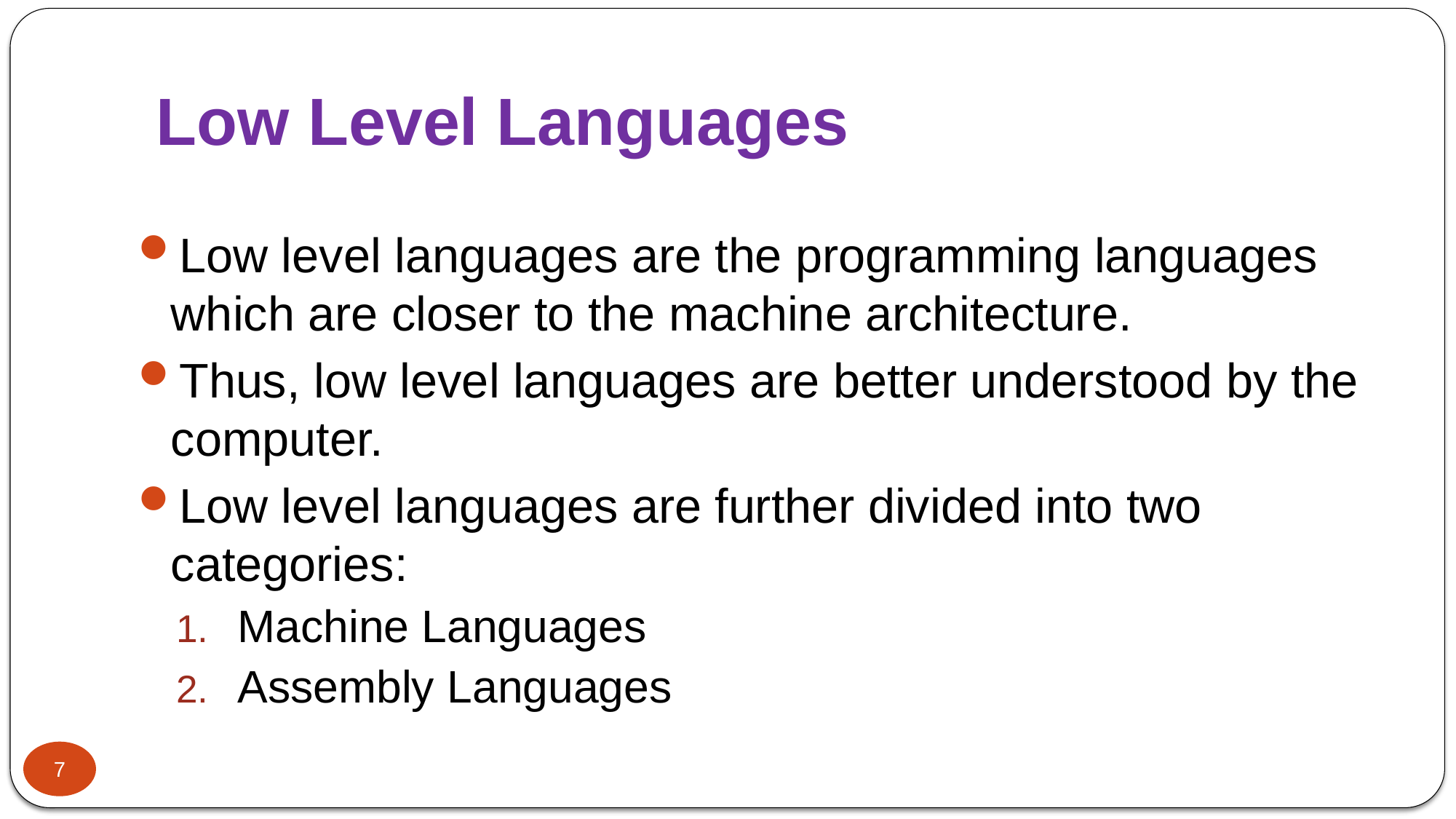

# Low Level Languages
Low level languages are the programming languages which are closer to the machine architecture.
Thus, low level languages are better understood by the computer.
Low level languages are further divided into two categories:
Machine Languages
Assembly Languages

7